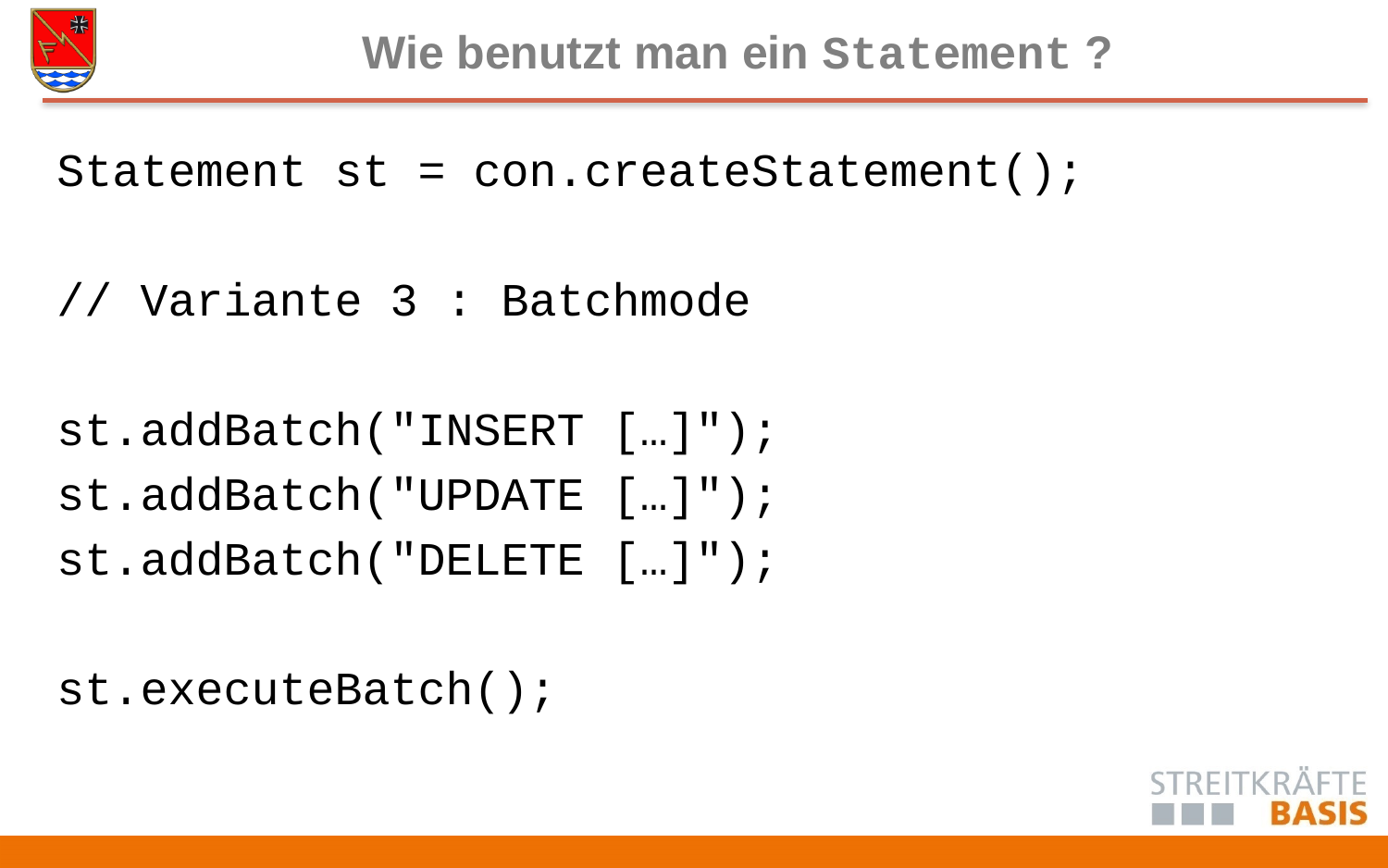

# Wie benutzt man ein Statement ?
Statement st = con.createStatement();

// Variante 3 : Batchmode

st.addBatch("INSERT […]");
st.addBatch("UPDATE […]");
st.addBatch("DELETE […]");

st.executeBatch();